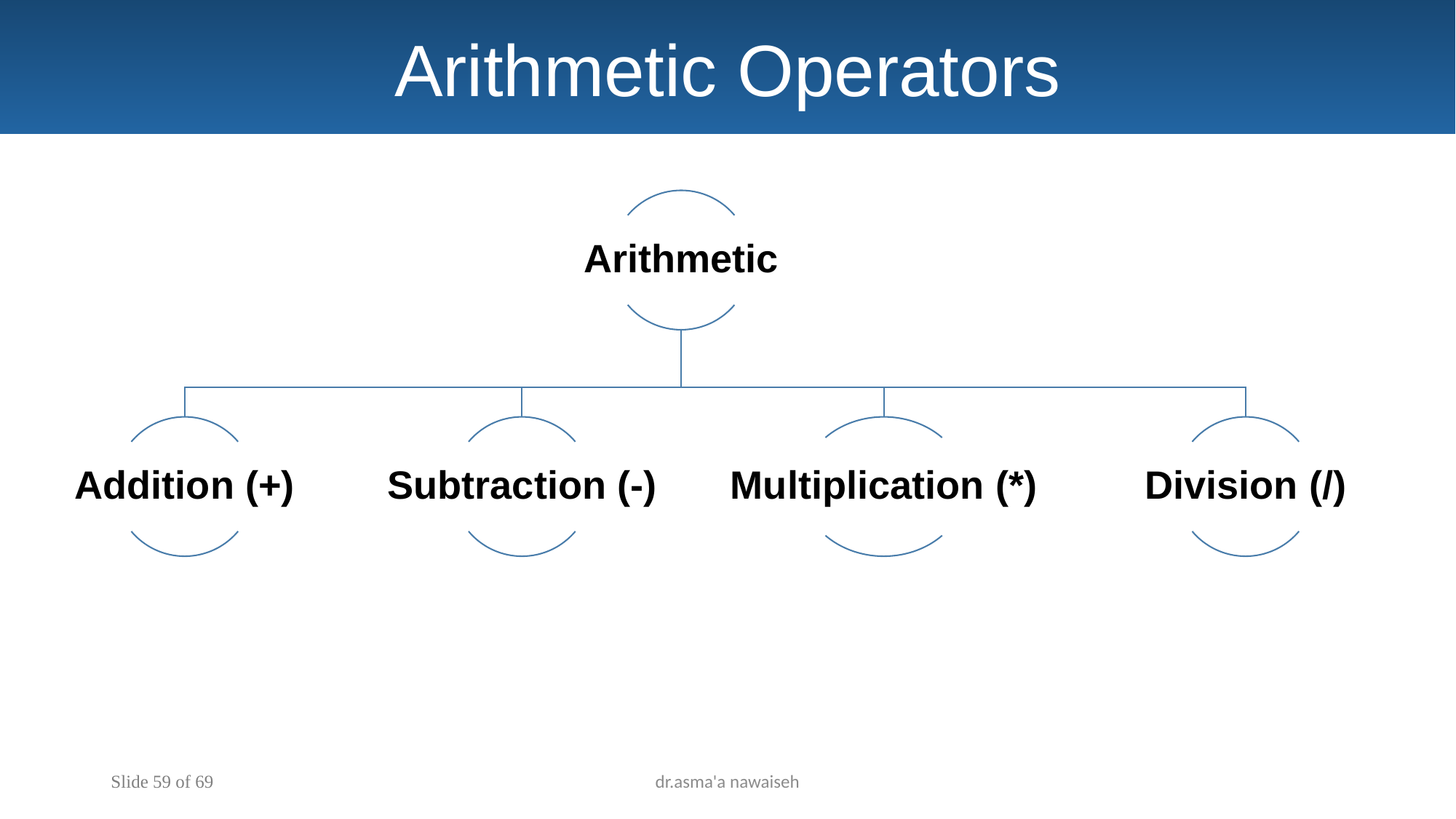

Arithmetic Operators
Arithmetic
Addition (+)
Subtraction (-)
Multiplication (*)
Division (/)

Slide 59 of 69
dr.asma'a nawaiseh